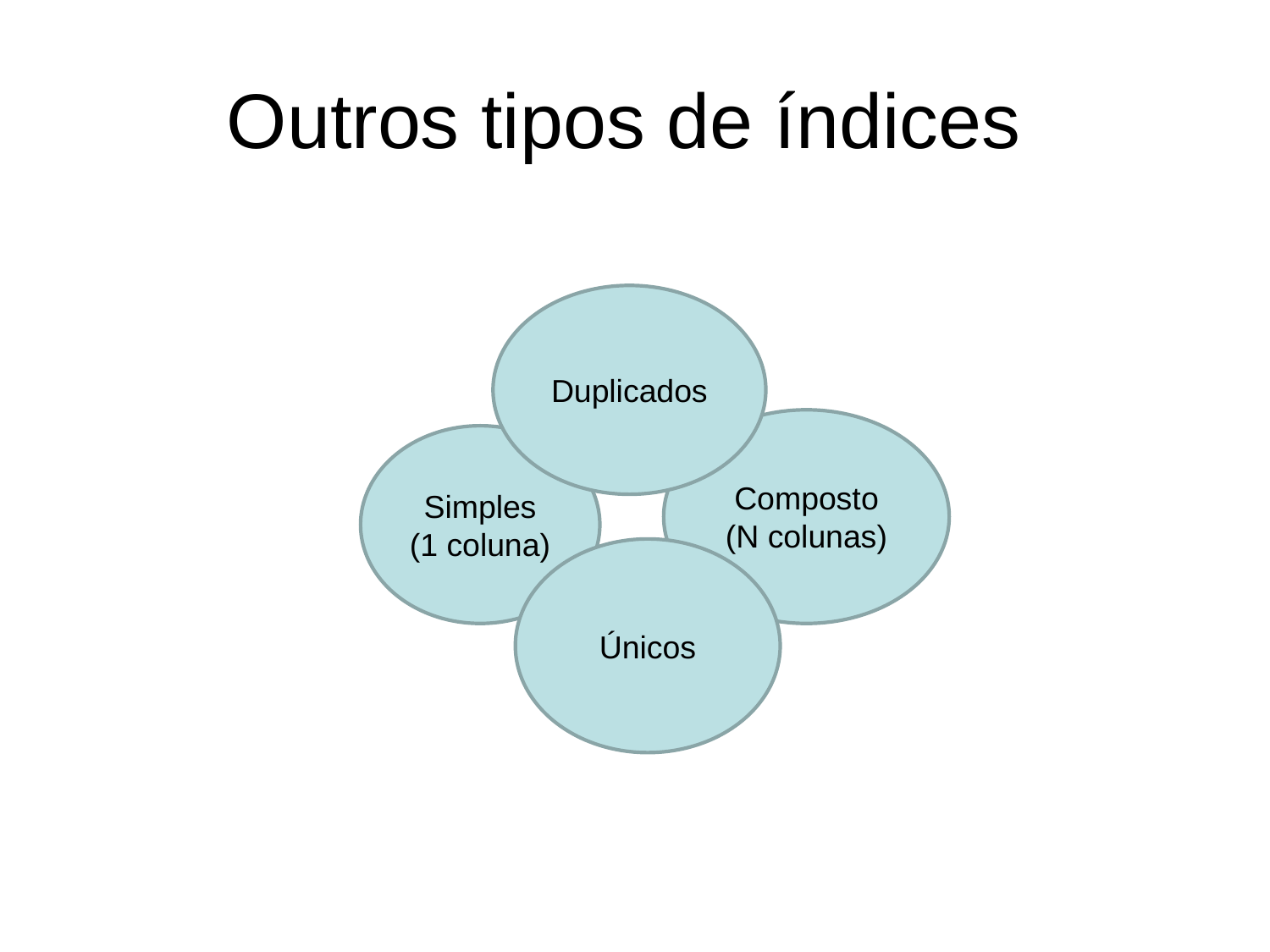

# Outros tipos de índices
Duplicados
Composto
(N colunas)
Simples
(1 coluna)
Únicos